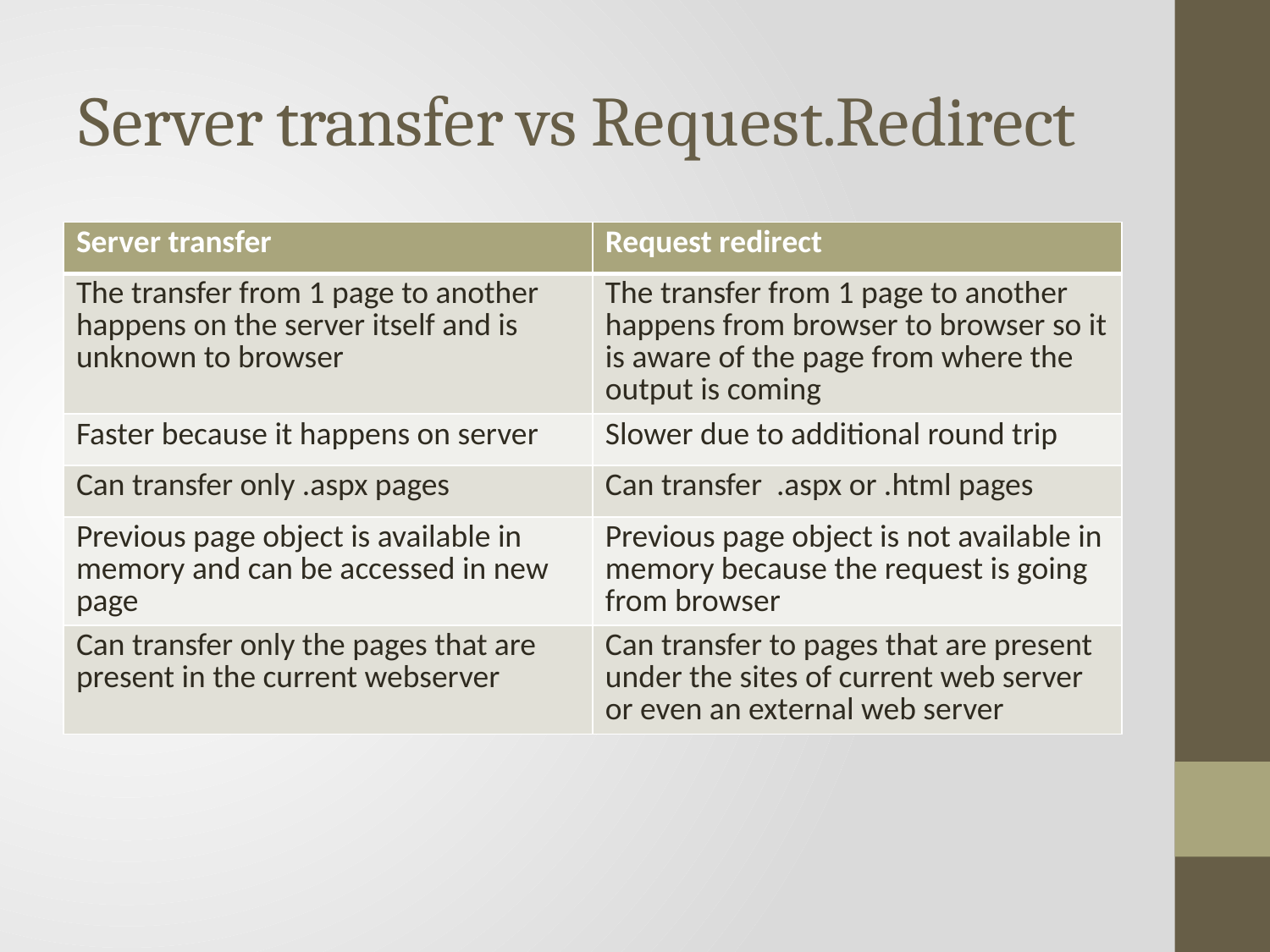

# Server transfer vs Request.Redirect
| Server transfer | Request redirect |
| --- | --- |
| The transfer from 1 page to another happens on the server itself and is unknown to browser | The transfer from 1 page to another happens from browser to browser so it is aware of the page from where the output is coming |
| Faster because it happens on server | Slower due to additional round trip |
| Can transfer only .aspx pages | Can transfer .aspx or .html pages |
| Previous page object is available in memory and can be accessed in new page | Previous page object is not available in memory because the request is going from browser |
| Can transfer only the pages that are present in the current webserver | Can transfer to pages that are present under the sites of current web server or even an external web server |